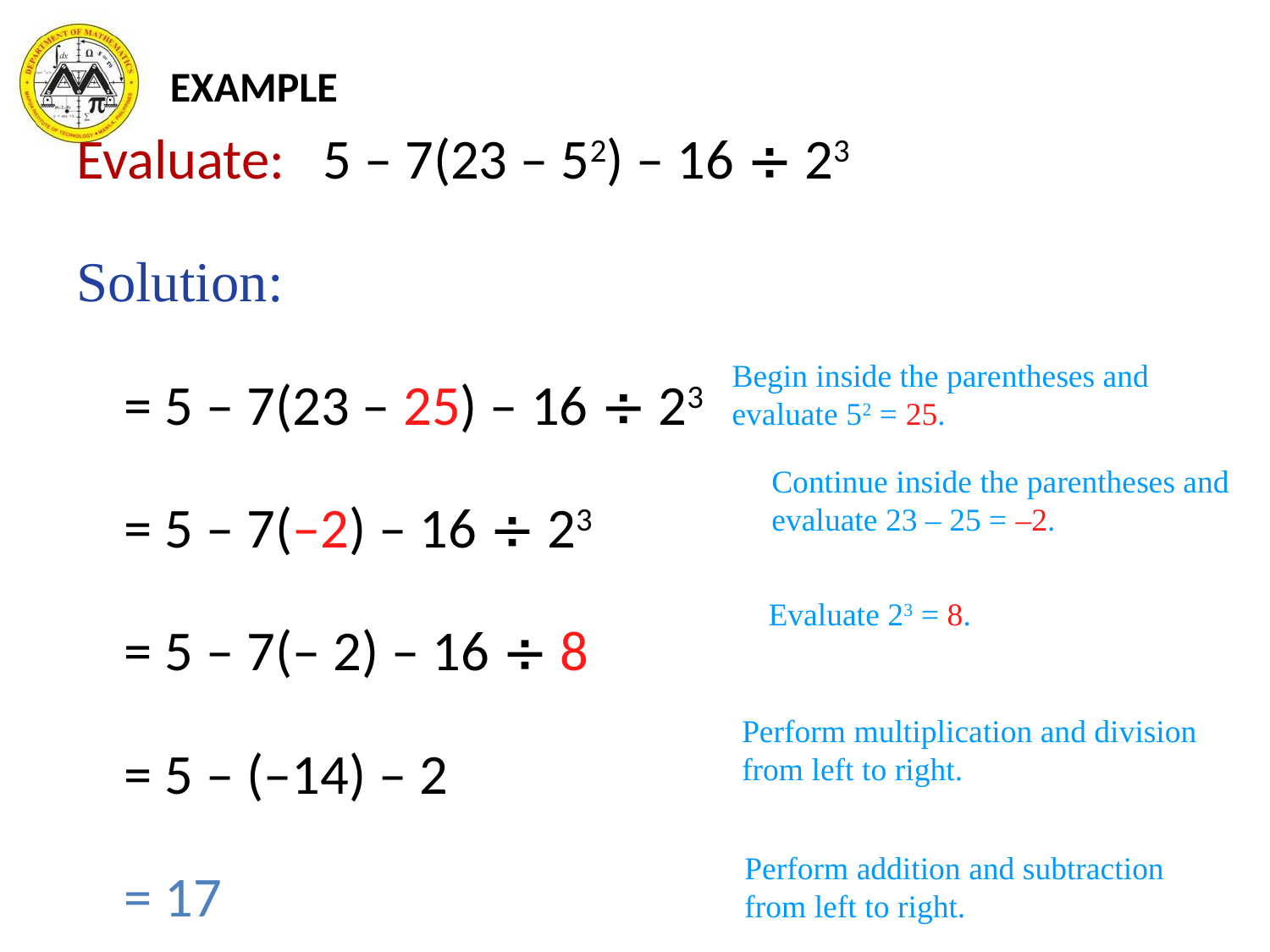

EXAMPLE
Evaluate:   5 – 7(23 – 52) – 16 ÷ 23
Solution:
	= 5 – 7(23 – 25) – 16 ÷ 23
	= 5 – 7(–2) – 16 ÷ 23
	= 5 – 7(– 2) – 16 ÷ 8
	= 5 – (–14) – 2
	= 17

Begin inside the parentheses and
evaluate 52 = 25.

Continue inside the parentheses and
evaluate 23 – 25 = –2.

Evaluate 23 = 8.

Perform multiplication and division
from left to right.
Perform addition and subtraction
from left to right.